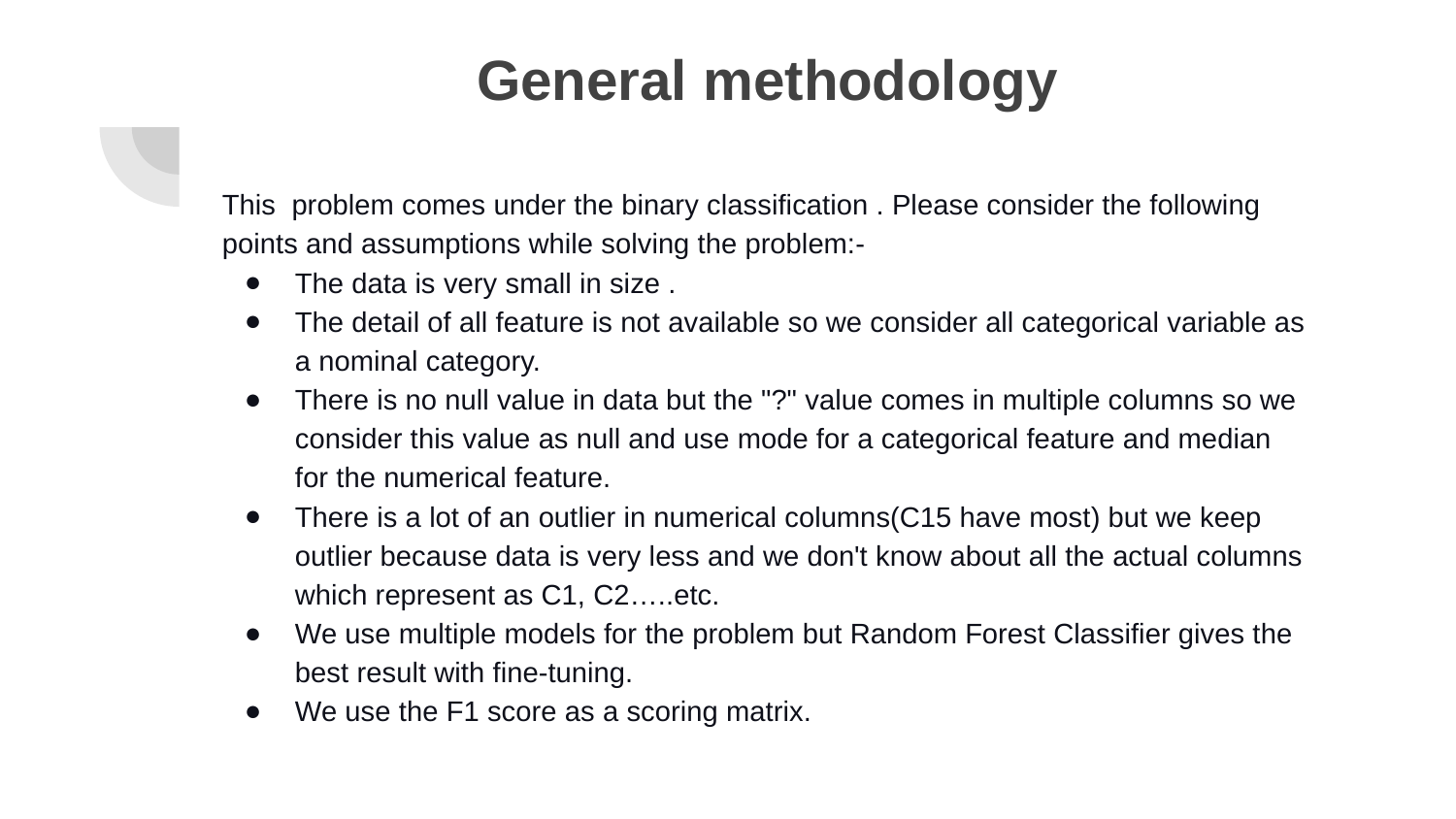

# General methodology
This  problem comes under the binary classification . Please consider the following points and assumptions while solving the problem:-
The data is very small in size .
The detail of all feature is not available so we consider all categorical variable as a nominal category.
There is no null value in data but the "?" value comes in multiple columns so we consider this value as null and use mode for a categorical feature and median for the numerical feature.
There is a lot of an outlier in numerical columns(C15 have most) but we keep outlier because data is very less and we don't know about all the actual columns which represent as C1, C2…..etc.
We use multiple models for the problem but Random Forest Classifier gives the best result with fine-tuning.
We use the F1 score as a scoring matrix.